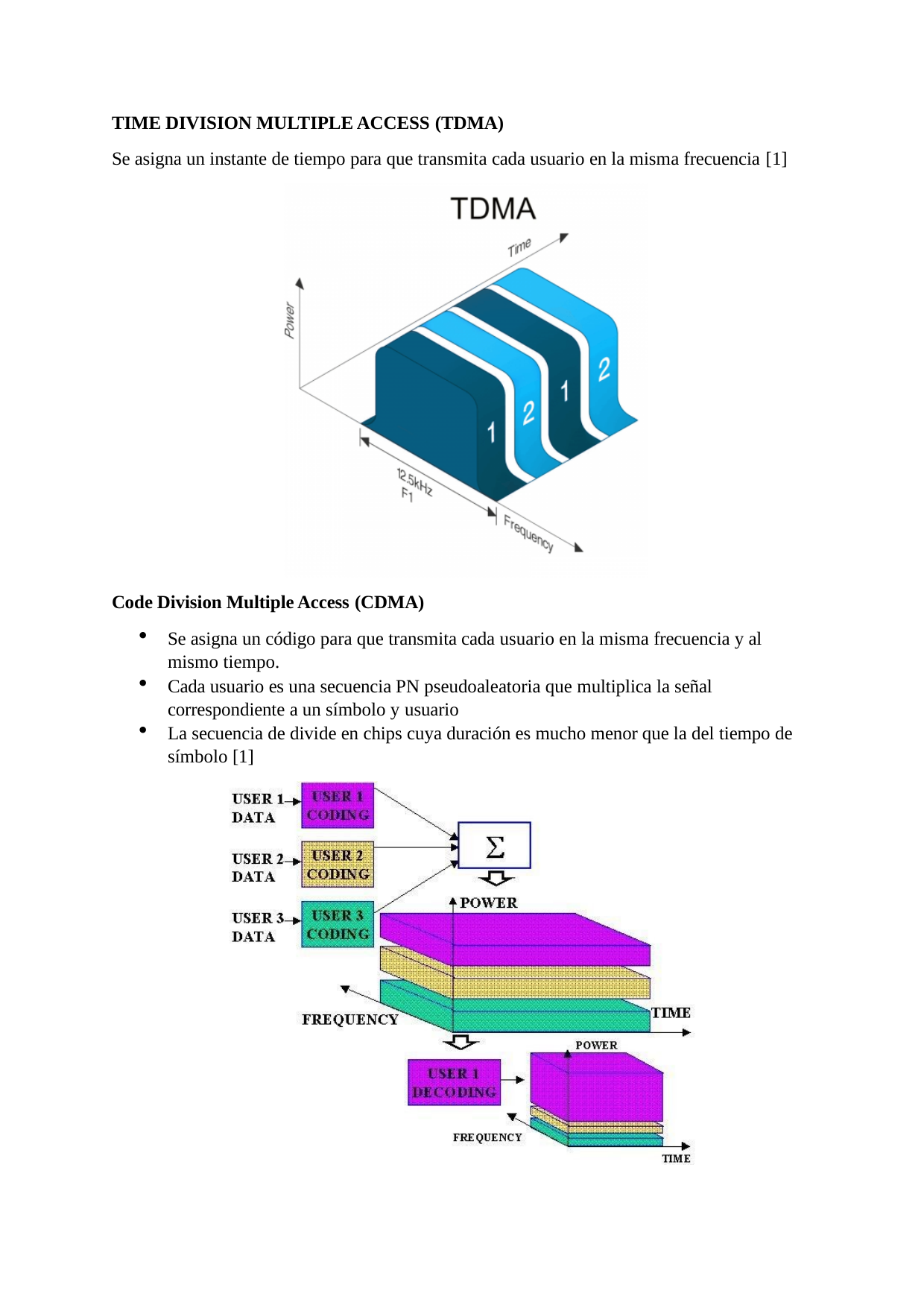

TIME DIVISION MULTIPLE ACCESS (TDMA)
Se asigna un instante de tiempo para que transmita cada usuario en la misma frecuencia [1]

Code Division Multiple Access (CDMA)
Se asigna un código para que transmita cada usuario en la misma frecuencia y al  mismo tiempo.
Cada usuario es una secuencia PN pseudoaleatoria que multiplica la señal  correspondiente a un símbolo y usuario
La secuencia de divide en chips cuya duración es mucho menor que la del tiempo de  símbolo [1]